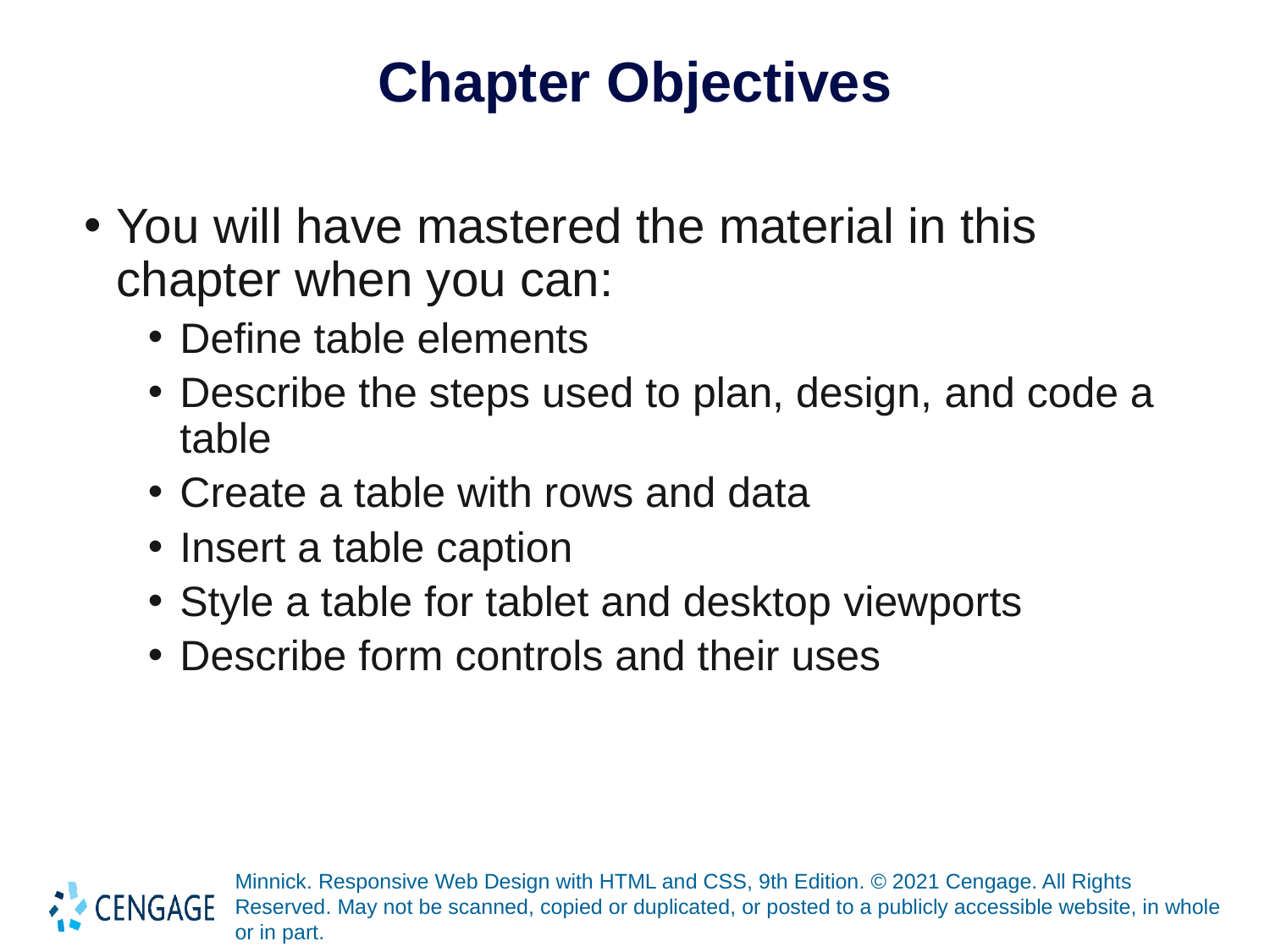

# Chapter Objectives
You will have mastered the material in this chapter when you can:
Define table elements
Describe the steps used to plan, design, and code a table
Create a table with rows and data
Insert a table caption
Style a table for tablet and desktop viewports
Describe form controls and their uses
Minnick. Responsive Web Design with HTML and CSS, 9th Edition. © 2021 Cengage. All Rights Reserved. May not be scanned, copied or duplicated, or posted to a publicly accessible website, in whole or in part.